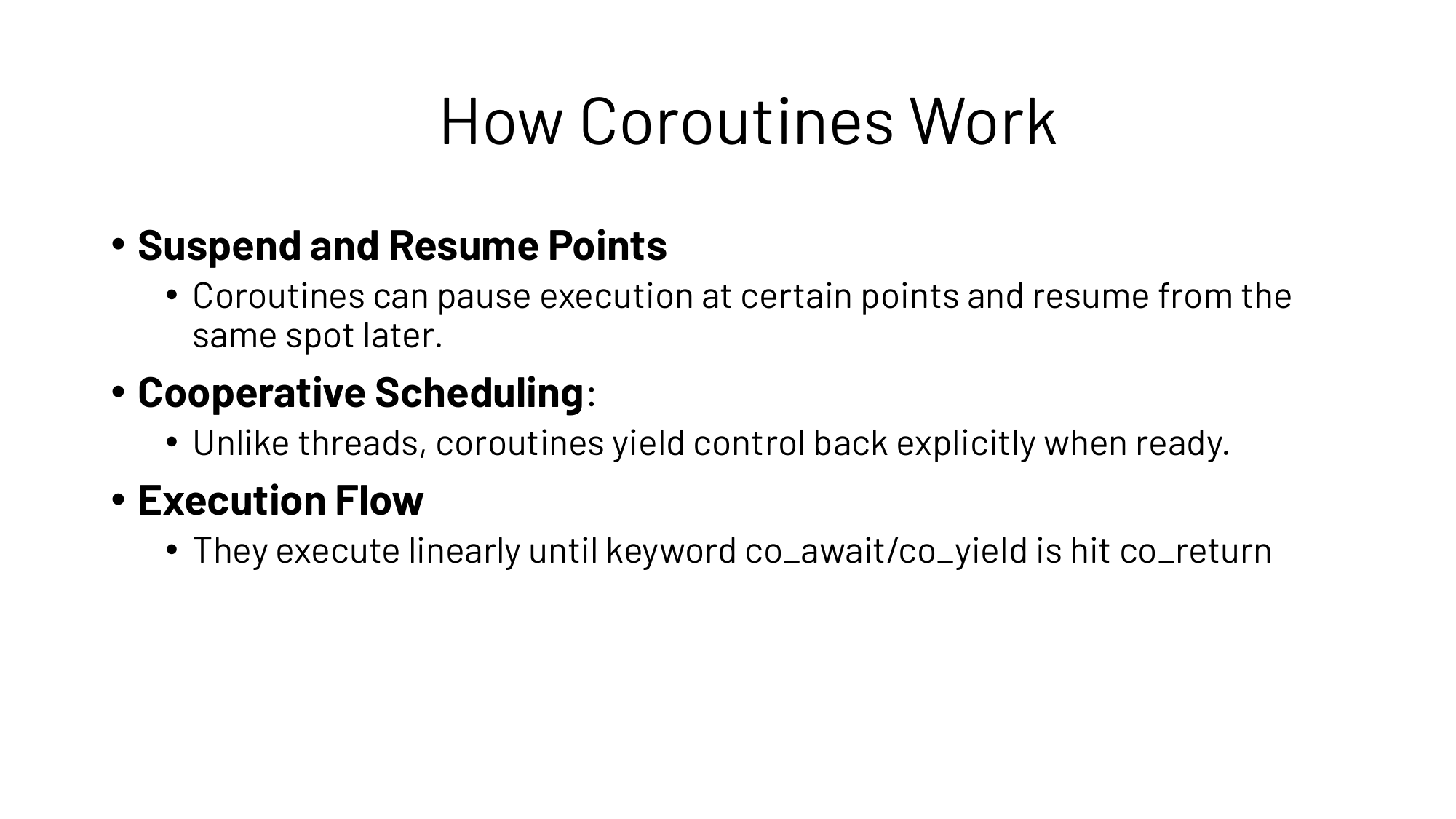

# How Coroutines Work
Suspend and Resume Points
Coroutines can pause execution at certain points and resume from the same spot later.
Cooperative Scheduling:
Unlike threads, coroutines yield control back explicitly when ready.
Execution Flow
They execute linearly until keyword co_await/co_yield is hit co_return